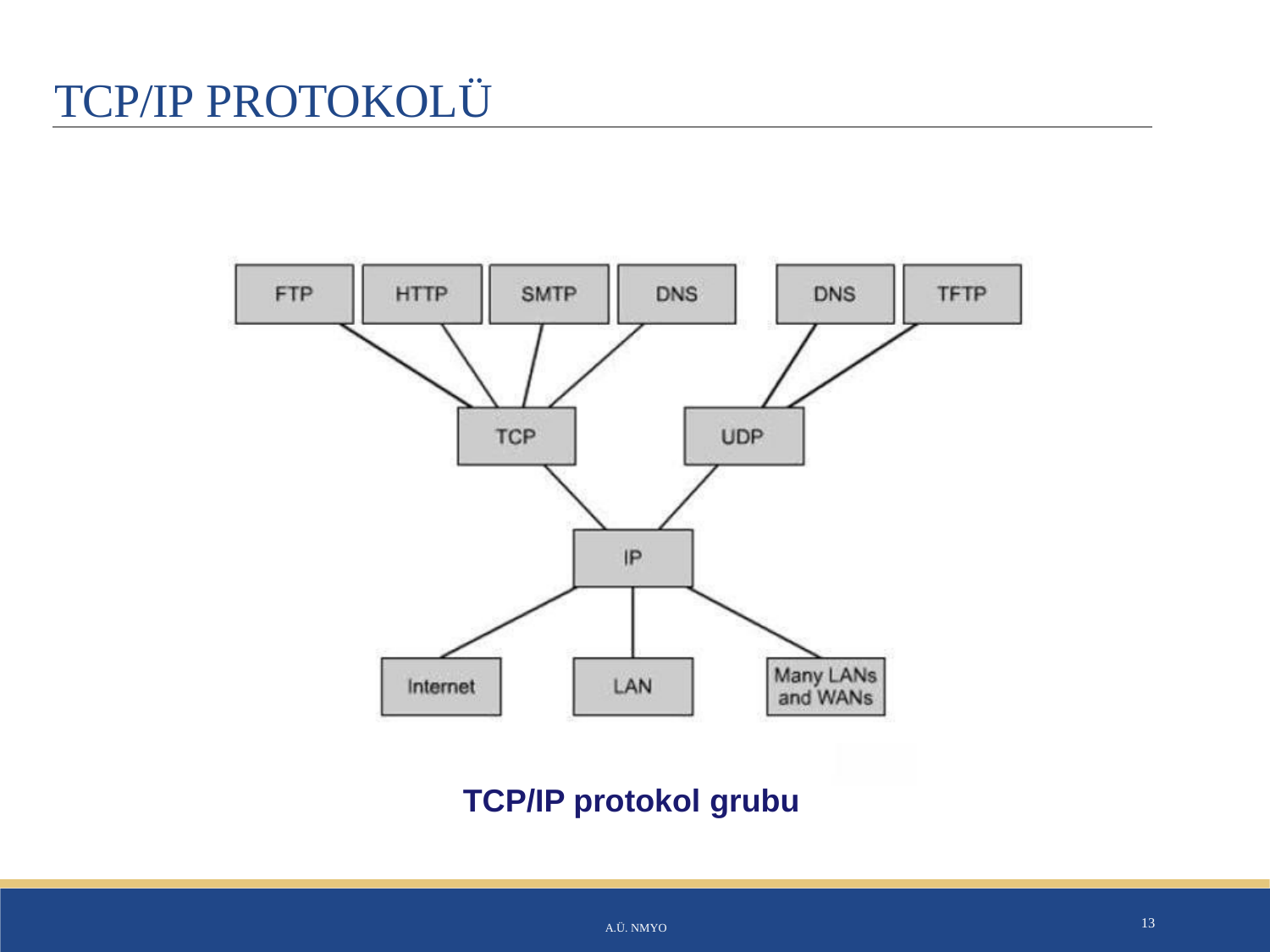

# TCP/IP PROTOKOLÜ

TCP/IP protokol grubu
A.Ü. NMYO
13